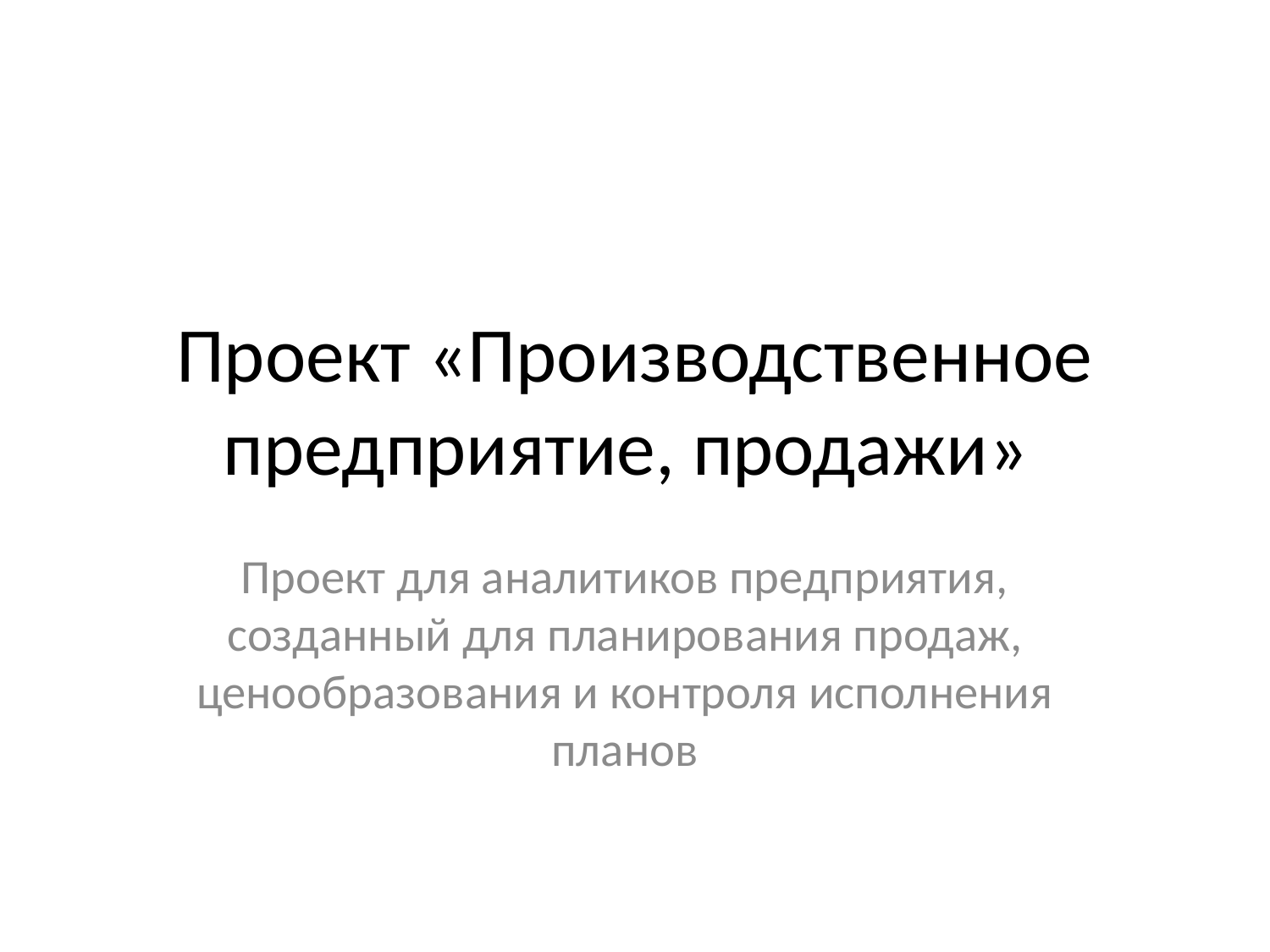

# Проект «Производственное предприятие, продажи»
Проект для аналитиков предприятия, созданный для планирования продаж, ценообразования и контроля исполнения планов